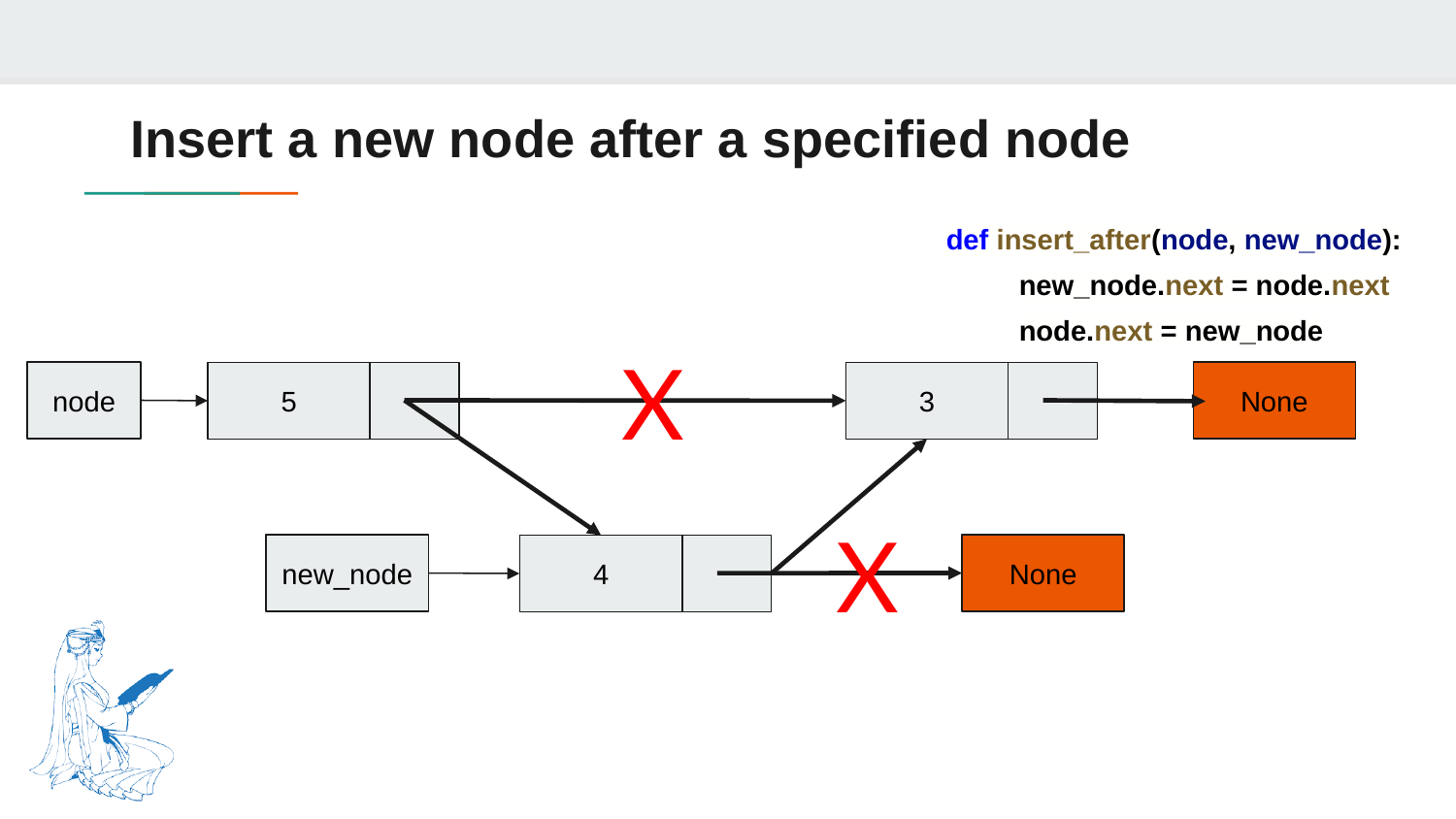

# Insert a new node after a specified node
def insert_after(node, new_node):
new_node.next = node.next
node.next = new_node

X
node
None
5

3

X
new_node
None
4